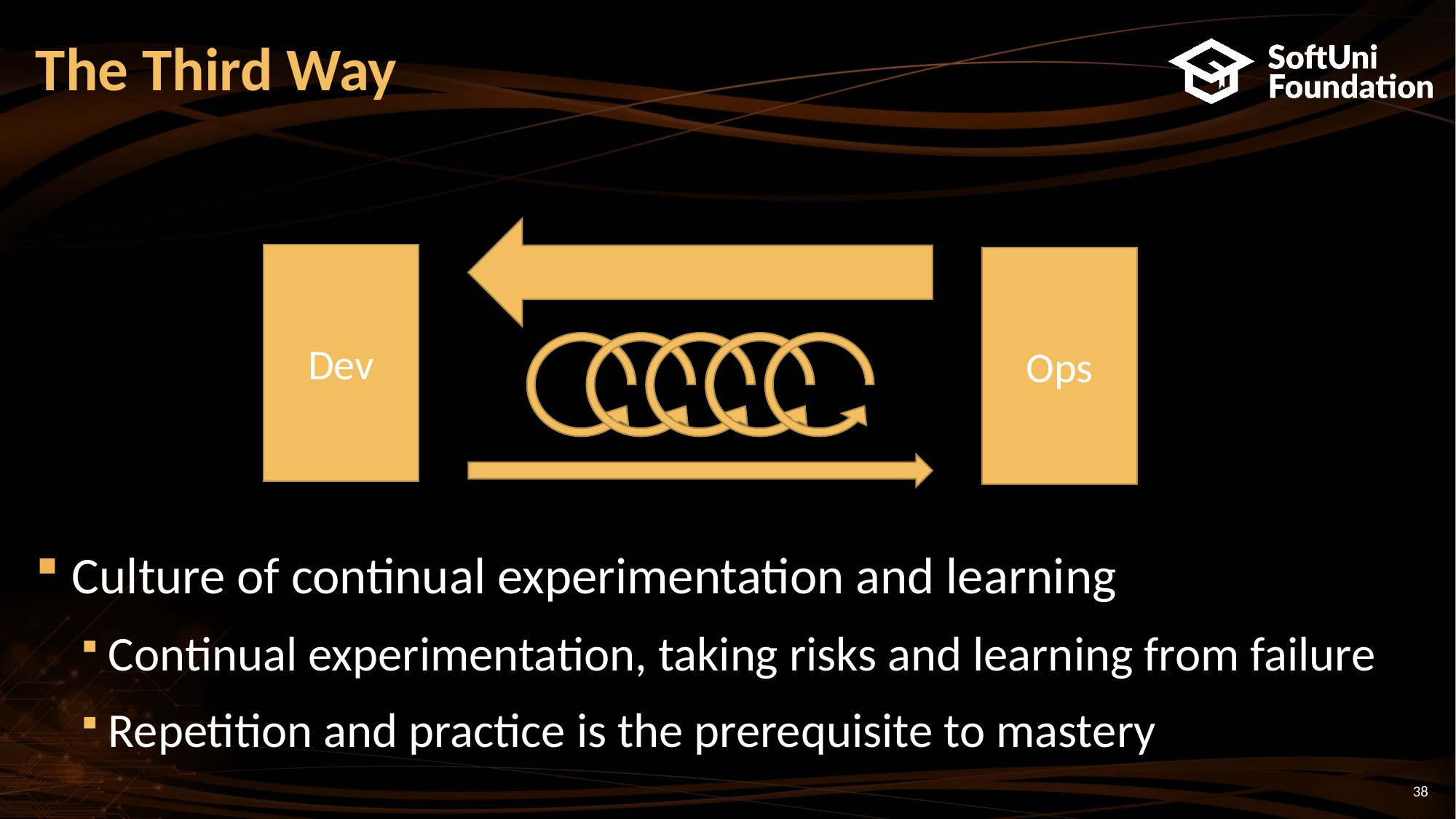

# The Third Way

Culture of continual experimentation and learning
Continual experimentation, taking risks and learning from failure
Repetition and practice is the prerequisite to mastery

Dev
Ops

38